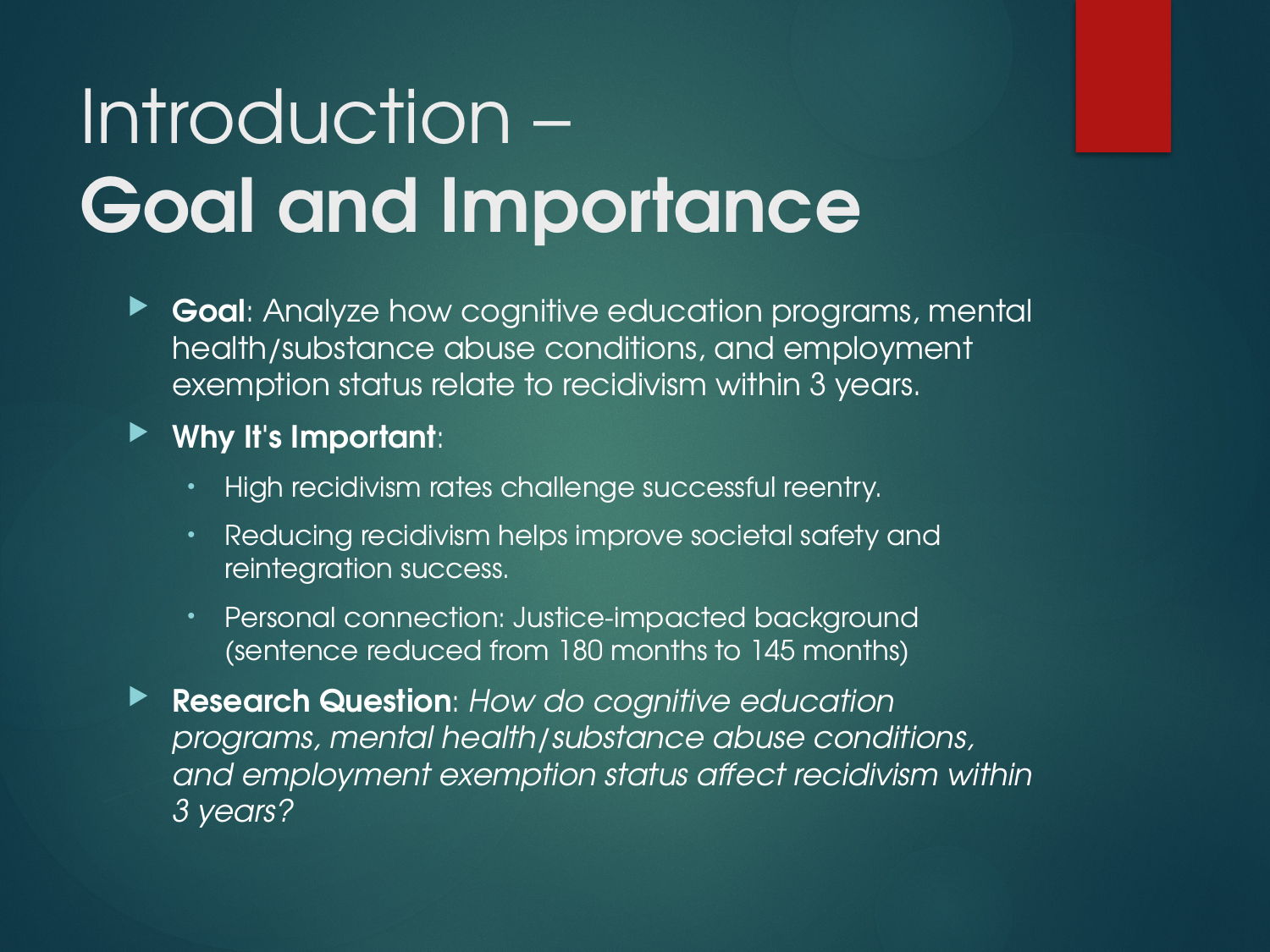

# Introduction – Goal and Importance
Goal: Analyze how cognitive education programs, mental health/substance abuse conditions, and employment exemption status relate to recidivism within 3 years.
Why It's Important:
High recidivism rates challenge successful reentry.
Reducing recidivism helps improve societal safety and reintegration success.
Personal connection: Justice-impacted background (sentence reduced from 180 months to 145 months)
Research Question: How do cognitive education programs, mental health/substance abuse conditions, and employment exemption status affect recidivism within 3 years?